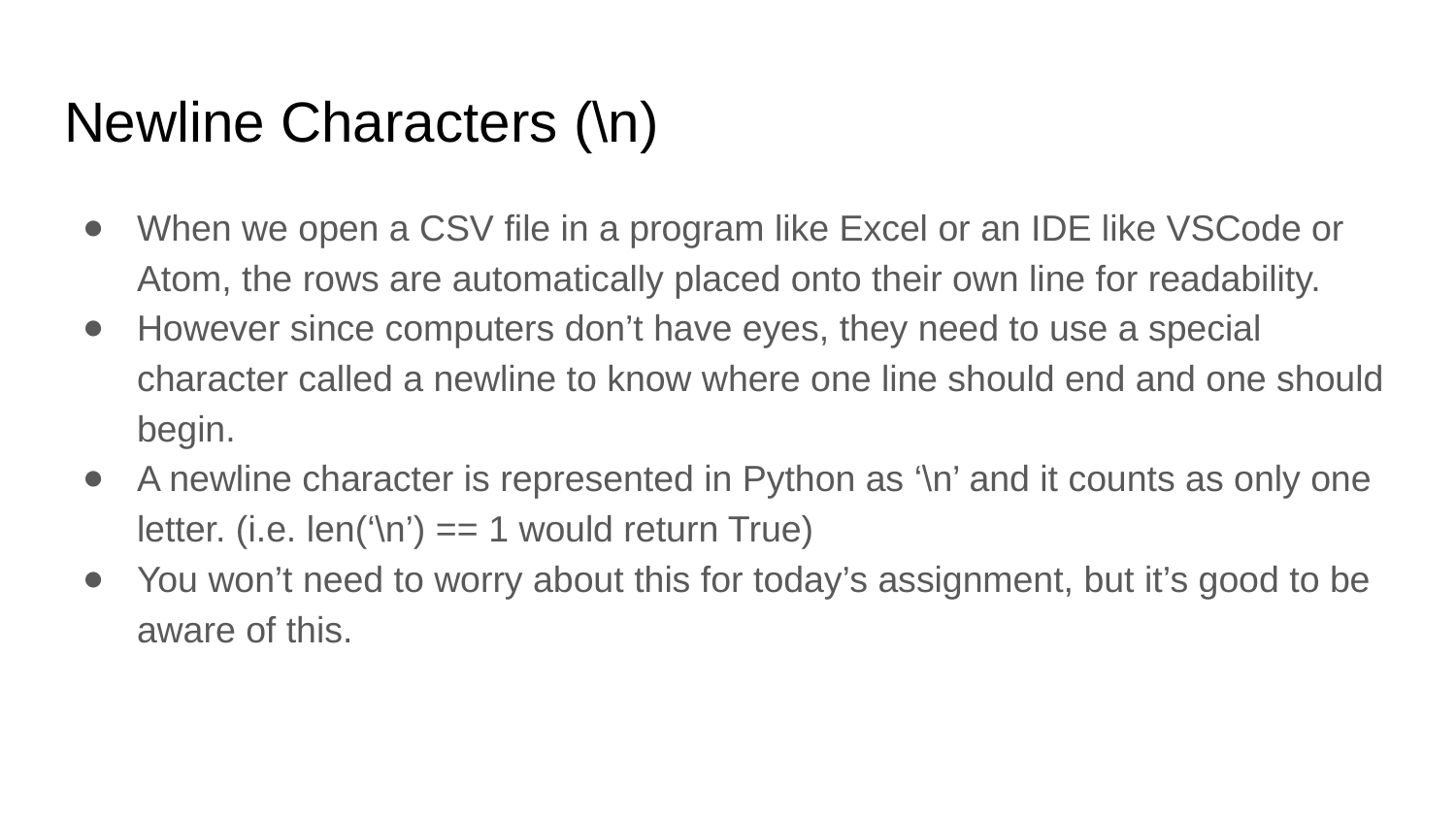

# Newline Characters (\n)
When we open a CSV file in a program like Excel or an IDE like VSCode or Atom, the rows are automatically placed onto their own line for readability.
However since computers don’t have eyes, they need to use a special character called a newline to know where one line should end and one should begin.
A newline character is represented in Python as ‘\n’ and it counts as only one letter. (i.e. len(‘\n’) == 1 would return True)
You won’t need to worry about this for today’s assignment, but it’s good to be aware of this.